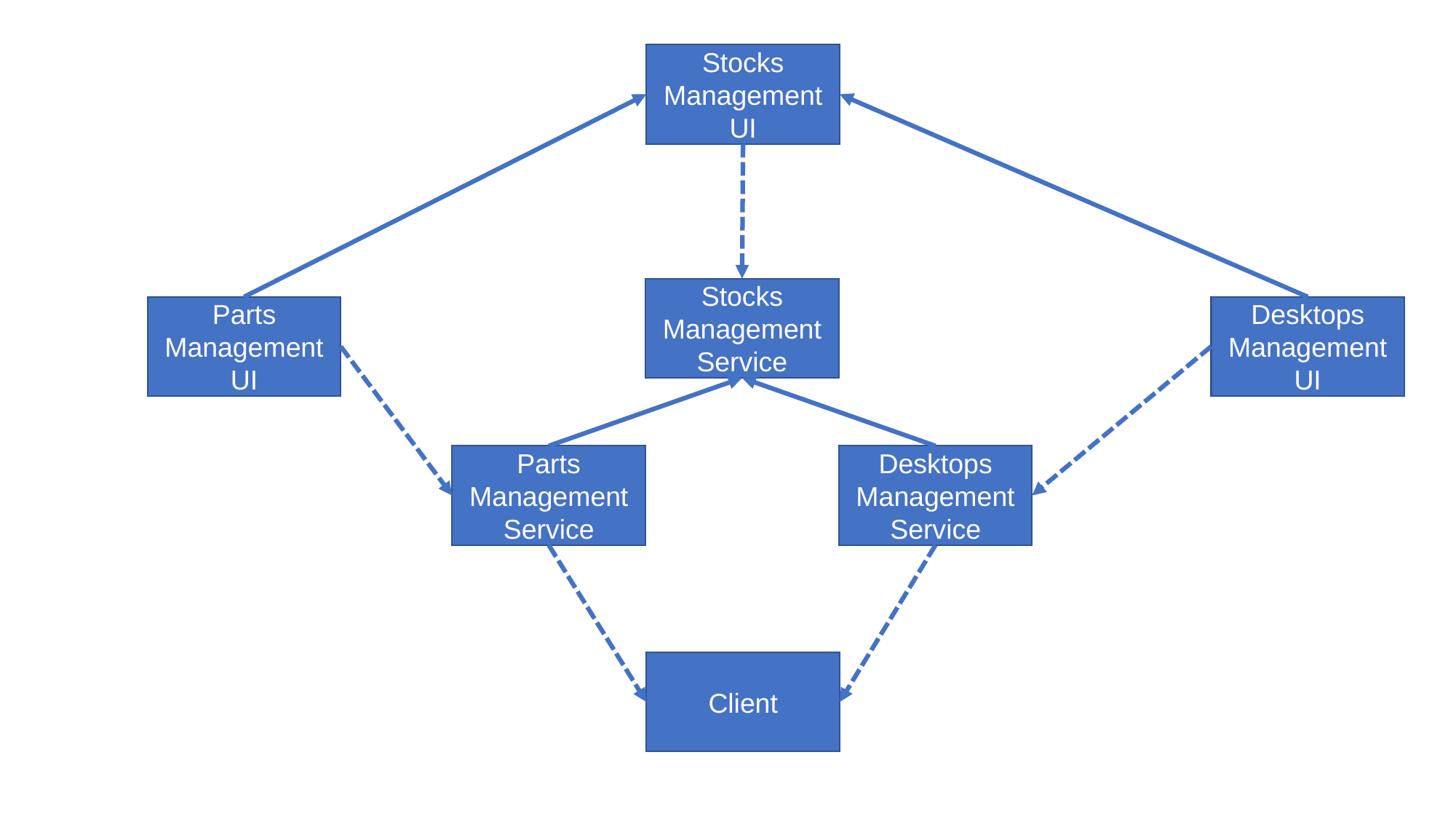

Stocks
Management
UI
Stocks
Management
Service
Desktops
Management
UI
Parts
Management
UI
Parts
Management
Service
Desktops
Management
Service
Client